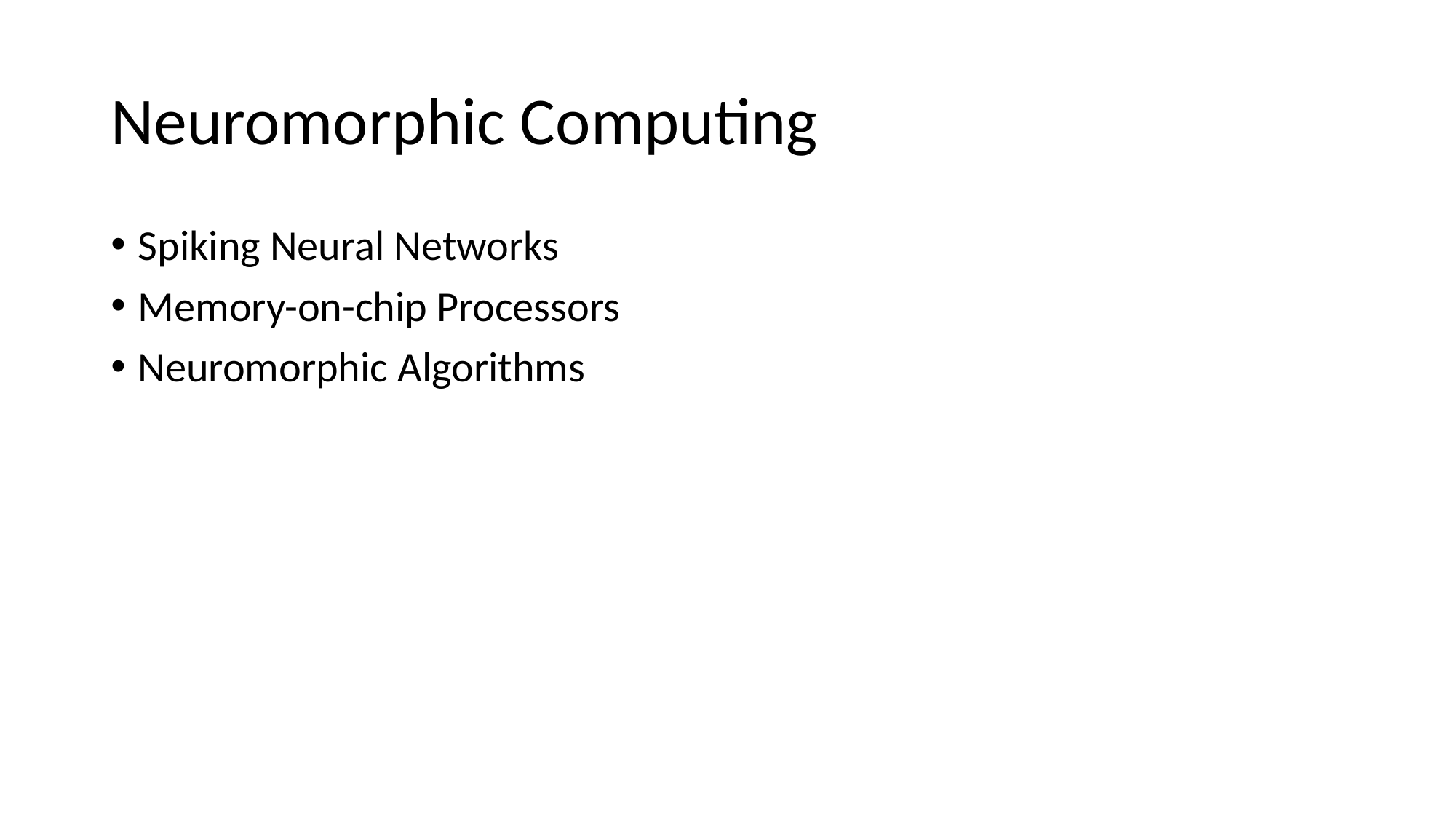

# Neuromorphic Computing
Spiking Neural Networks
Memory-on-chip Processors
Neuromorphic Algorithms